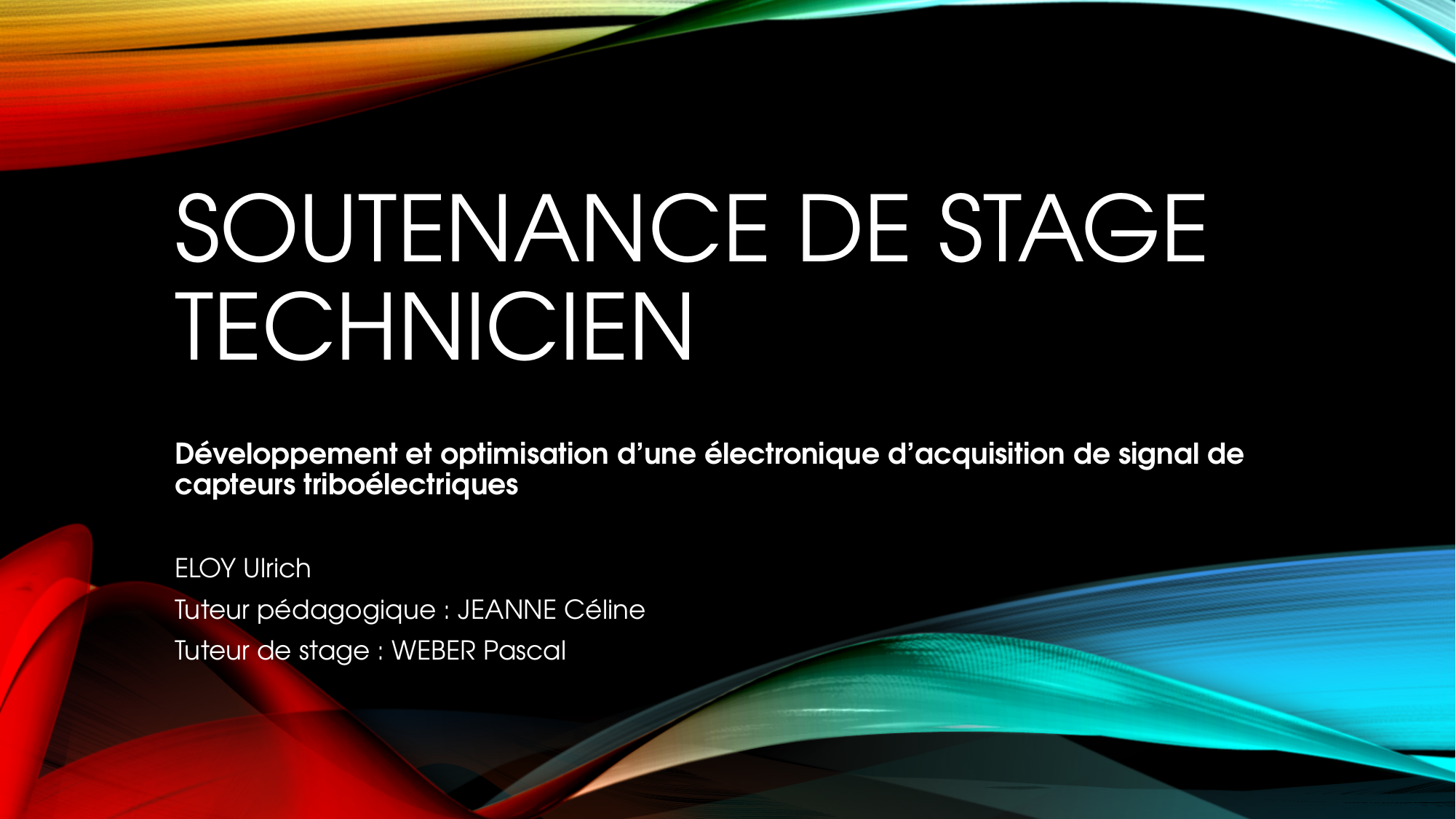

# Soutenance de stage technicien
Développement et optimisation d’une électronique d’acquisition de signal de capteurs triboélectriques

ELOY Ulrich
Tuteur pédagogique : JEANNE Céline
Tuteur de stage : WEBER Pascal